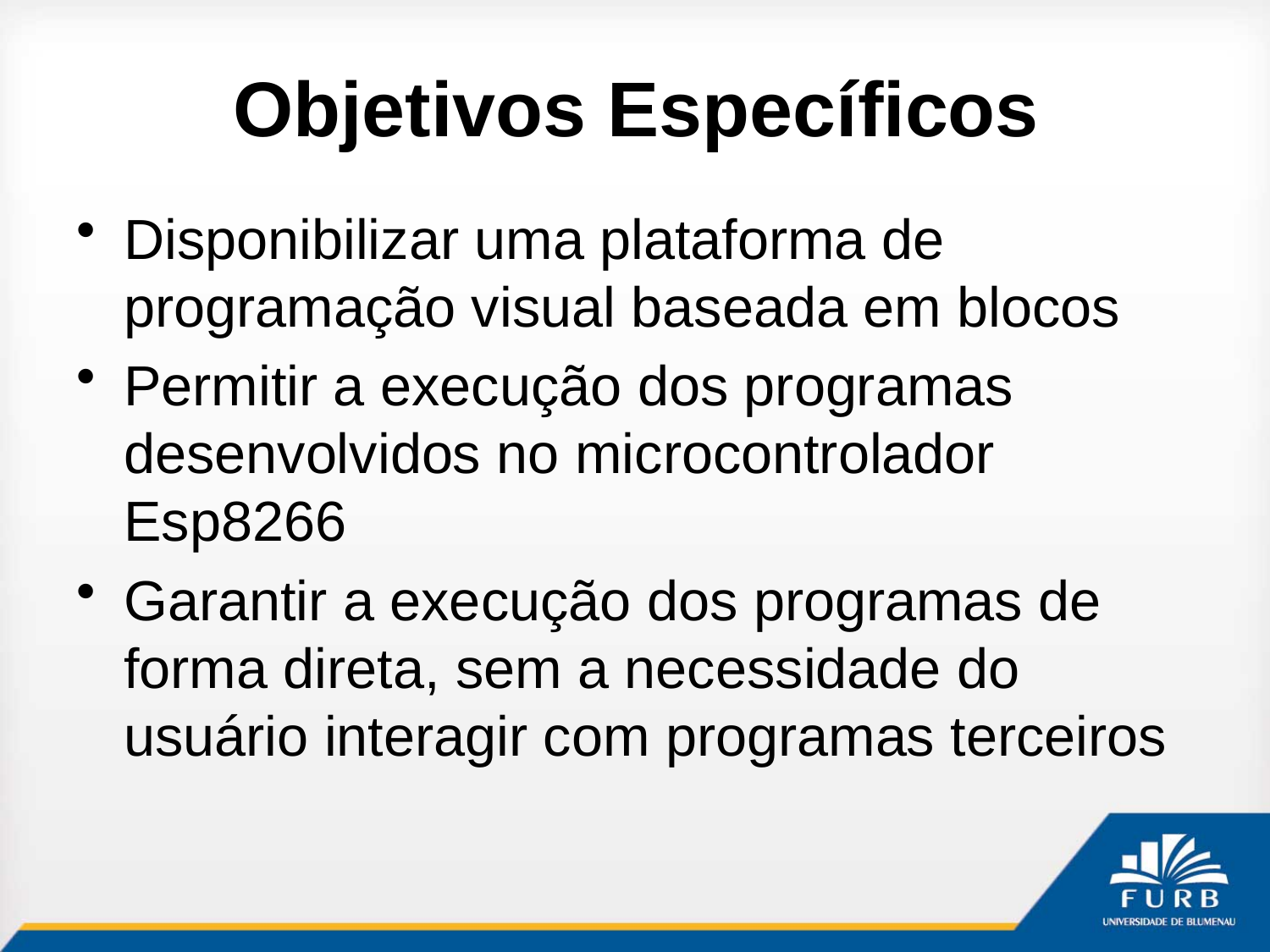

# Objetivos Específicos
Disponibilizar uma plataforma de programação visual baseada em blocos
Permitir a execução dos programas desenvolvidos no microcontrolador Esp8266
Garantir a execução dos programas de forma direta, sem a necessidade do usuário interagir com programas terceiros